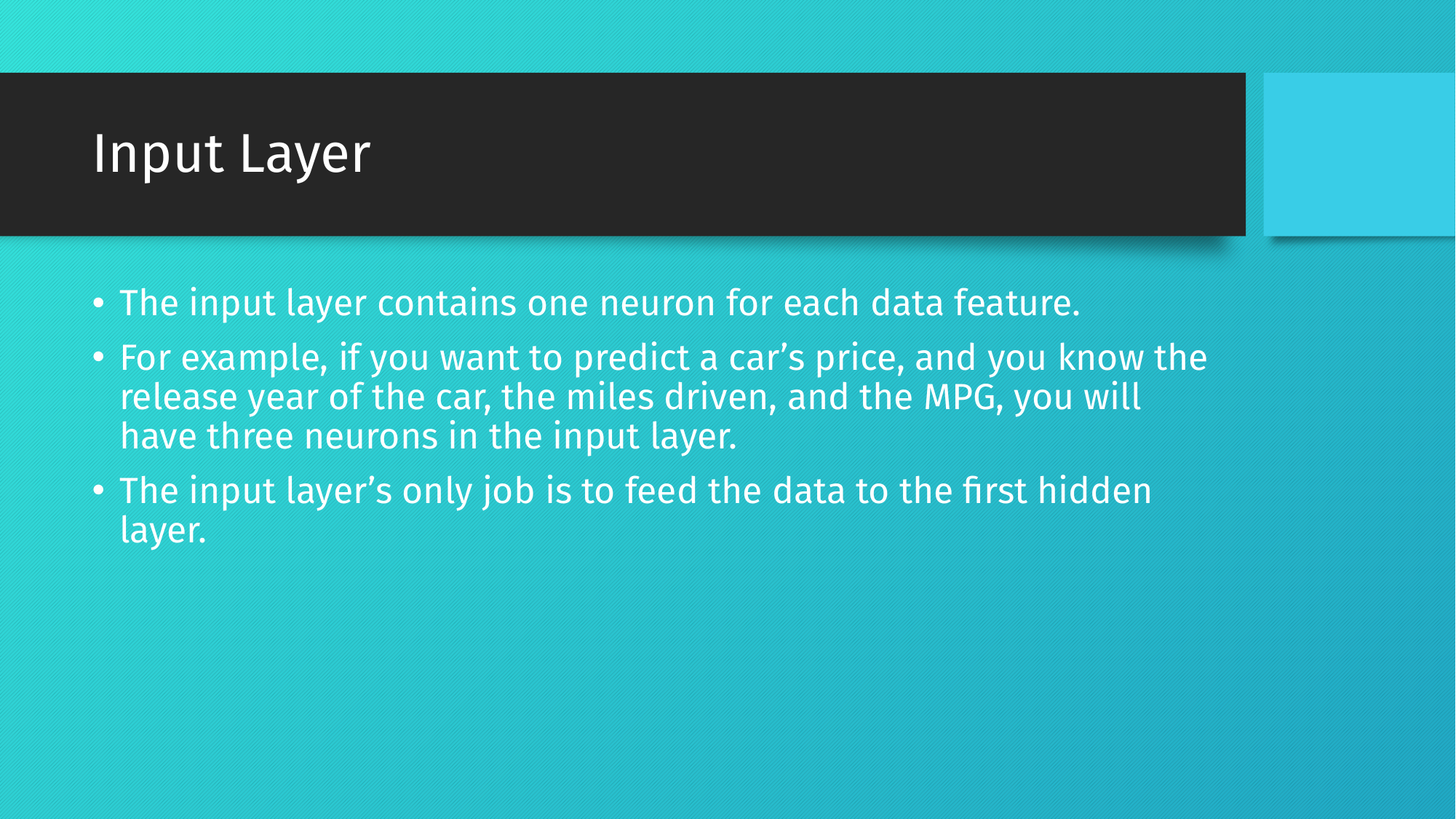

# Input Layer
The input layer contains one neuron for each data feature.
For example, if you want to predict a car’s price, and you know the release year of the car, the miles driven, and the MPG, you will have three neurons in the input layer.
The input layer’s only job is to feed the data to the first hidden layer.